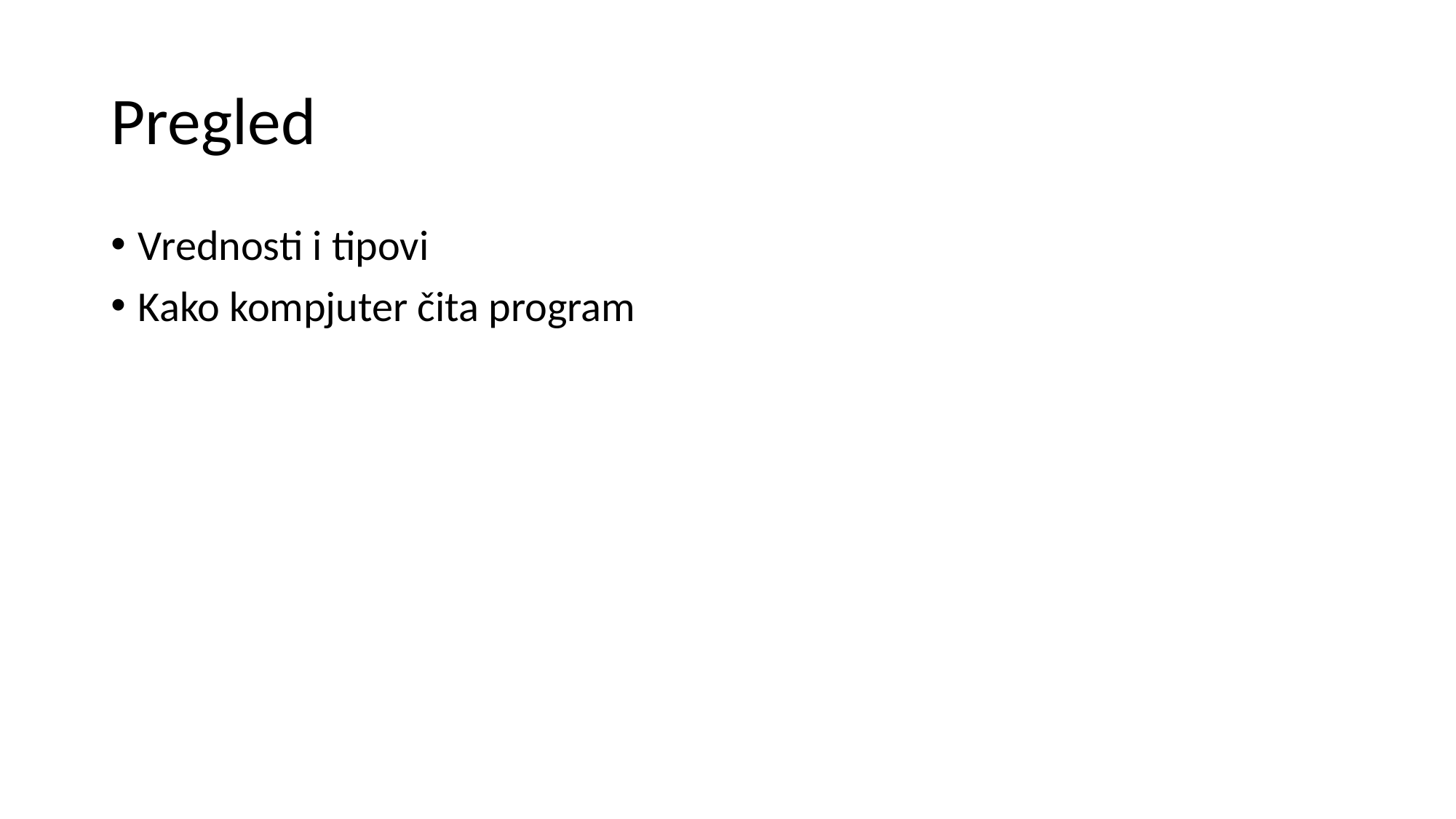

# Pregled
Vrednosti i tipovi
Kako kompjuter čita program